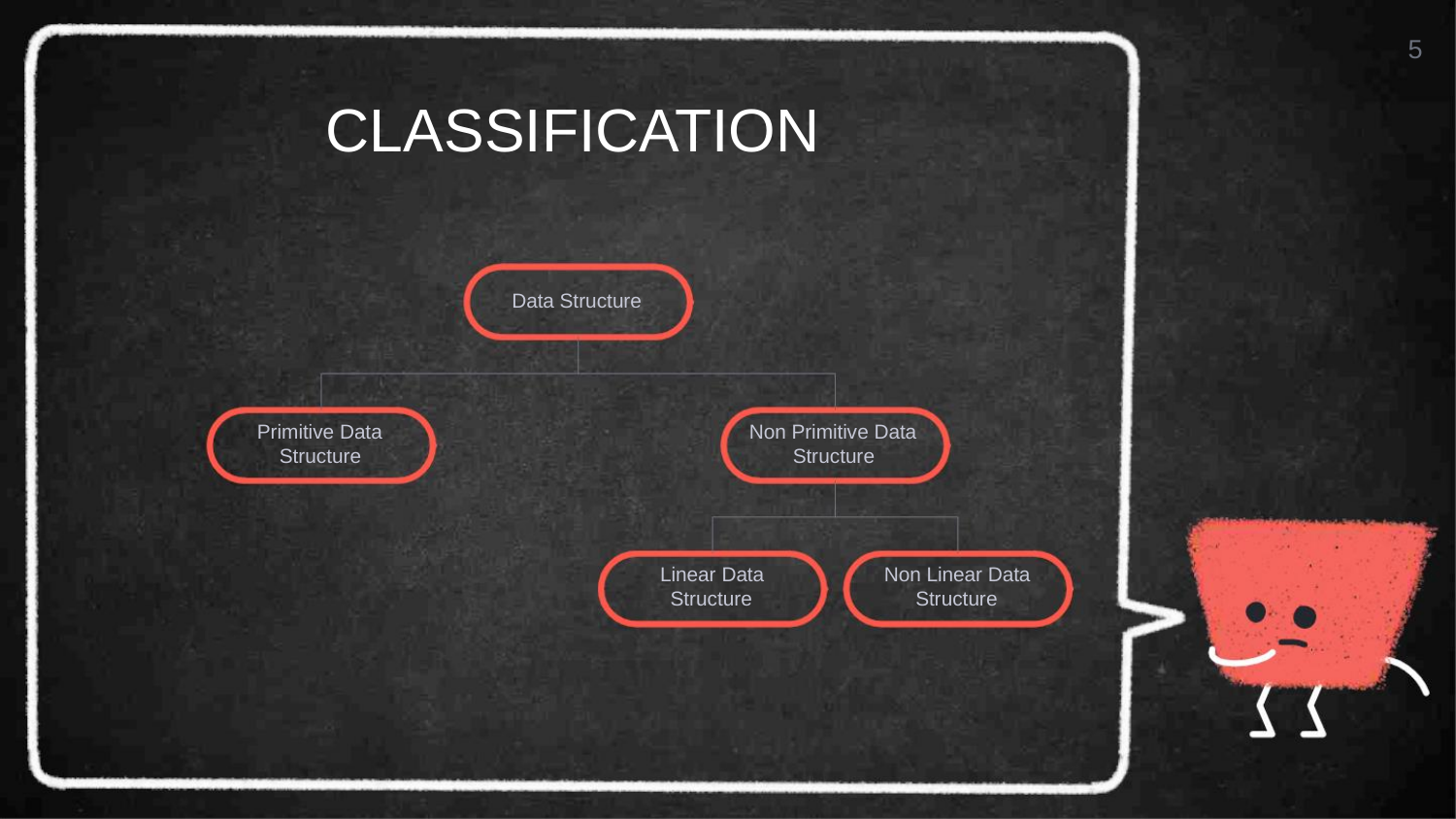

5
CLASSIFICATION
Data Structure
Primitive Data
Structure
Non Primitive Data
Structure
Linear Data
Structure
Non Linear Data
Structure